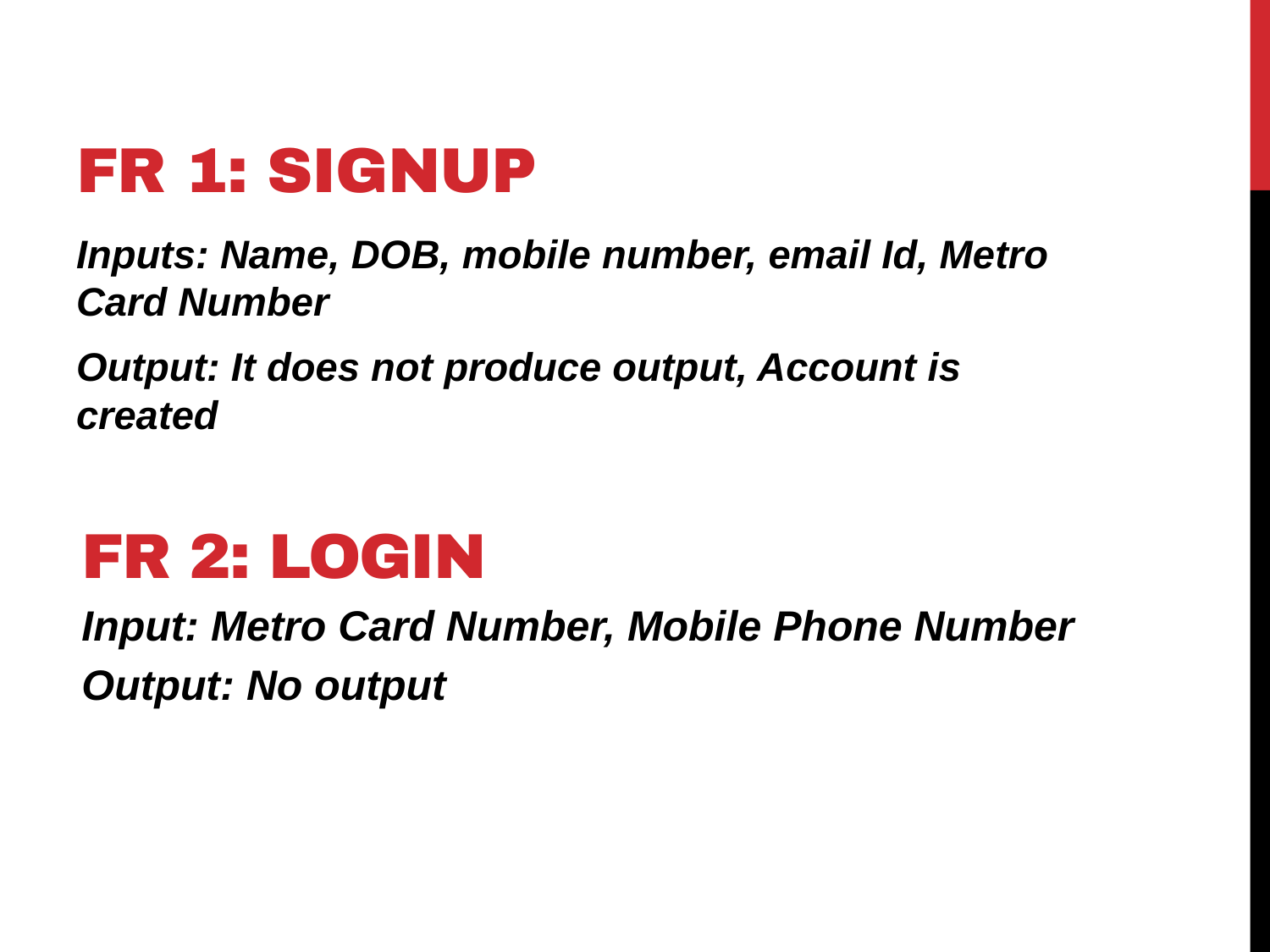

# FR 1: Signup
Inputs: Name, DOB, mobile number, email Id, Metro Card Number
Output: It does not produce output, Account is created

FR 2: LOGIN
Input: Metro Card Number, Mobile Phone Number
Output: No output